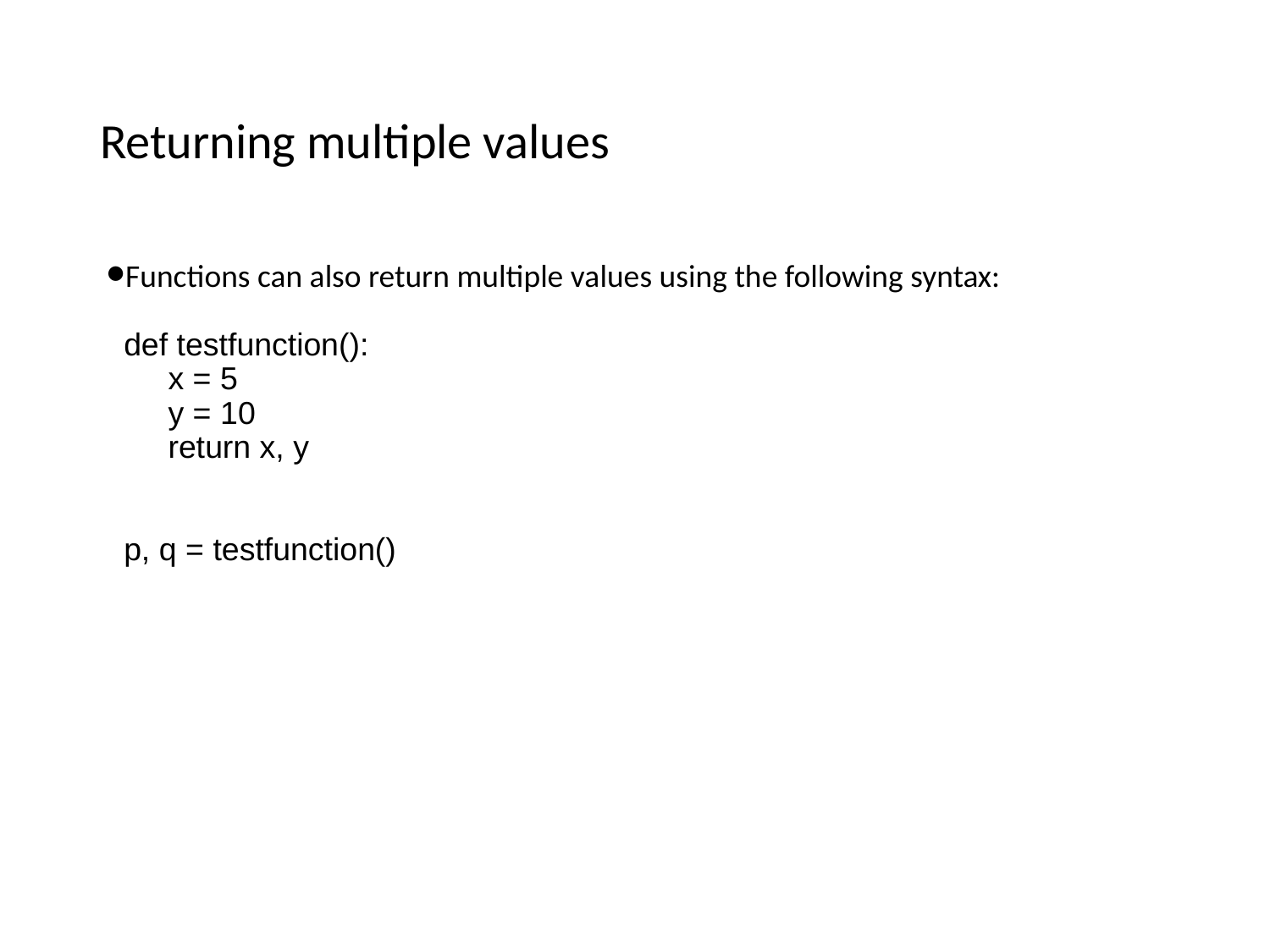

# Returning multiple values
Functions can also return multiple values using the following syntax:
def testfunction():
     x = 5
     y = 10
     return x, y
p, q = testfunction()